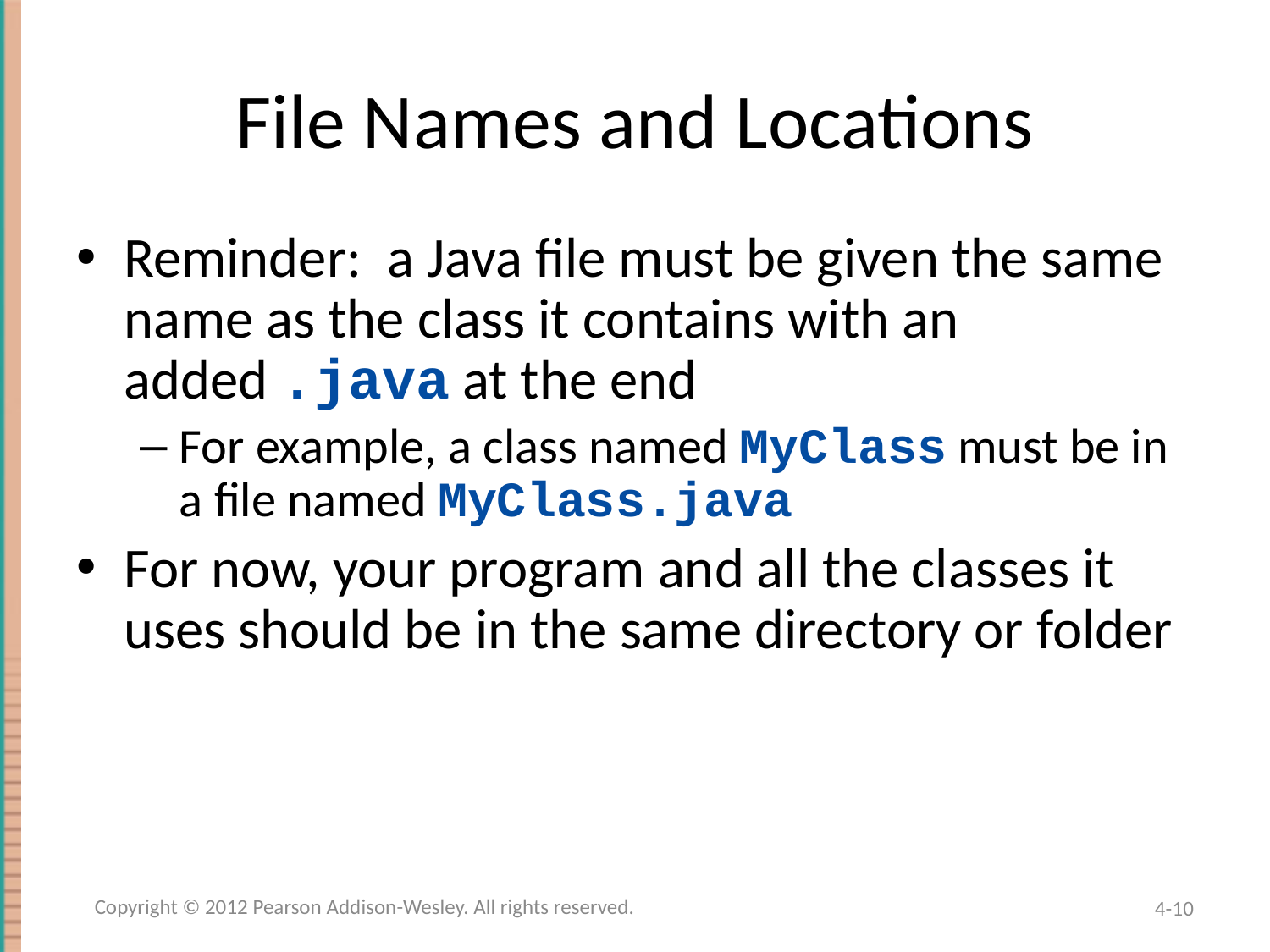

# File Names and Locations
Reminder:  a Java file must be given the same name as the class it contains with an added .java at the end
For example, a class named MyClass must be in a file named MyClass.java
For now, your program and all the classes it uses should be in the same directory or folder
Copyright © 2012 Pearson Addison-Wesley. All rights reserved.
4-10